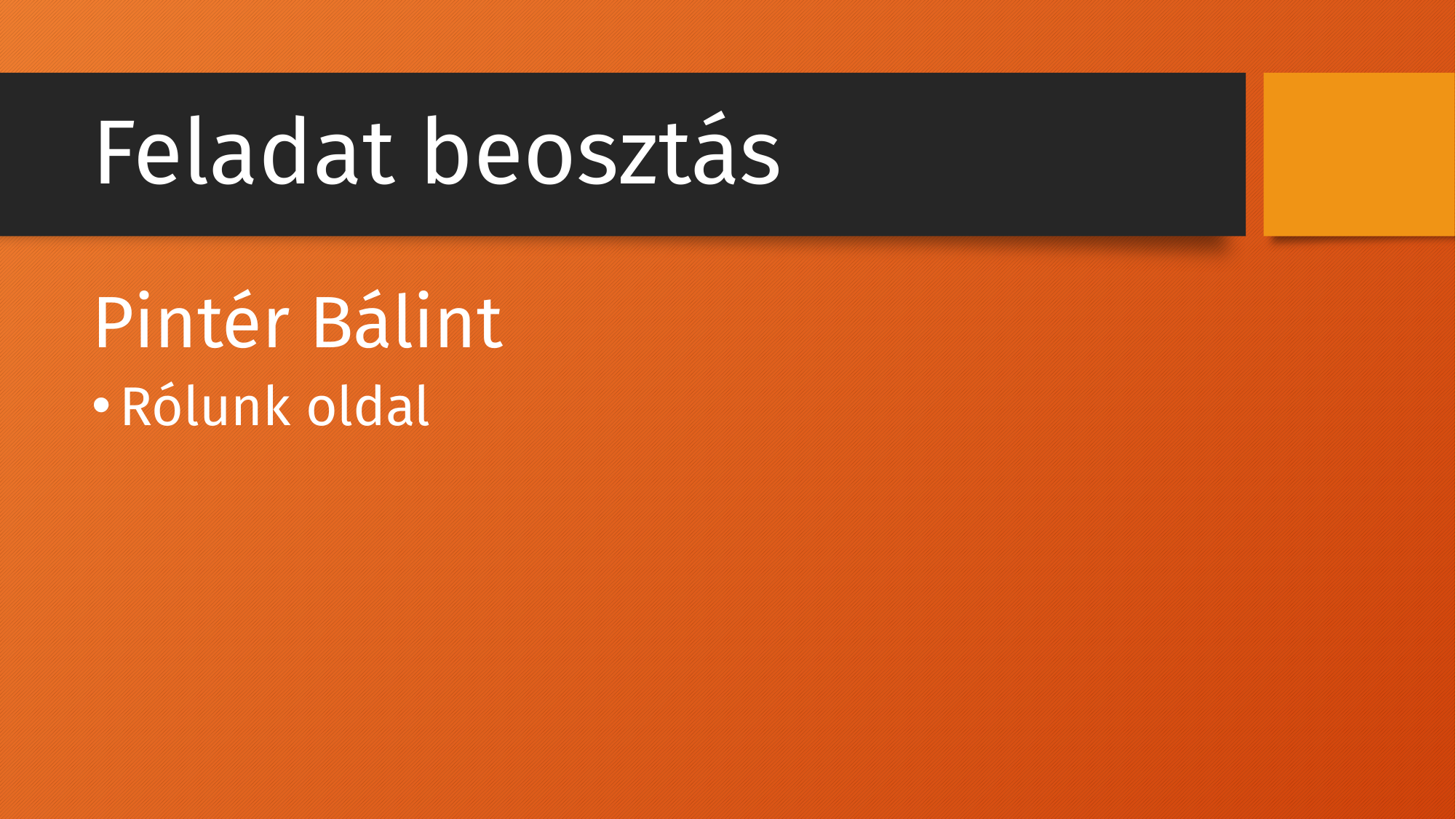

# Feladat beosztás
Pintér Bálint
Rólunk oldal